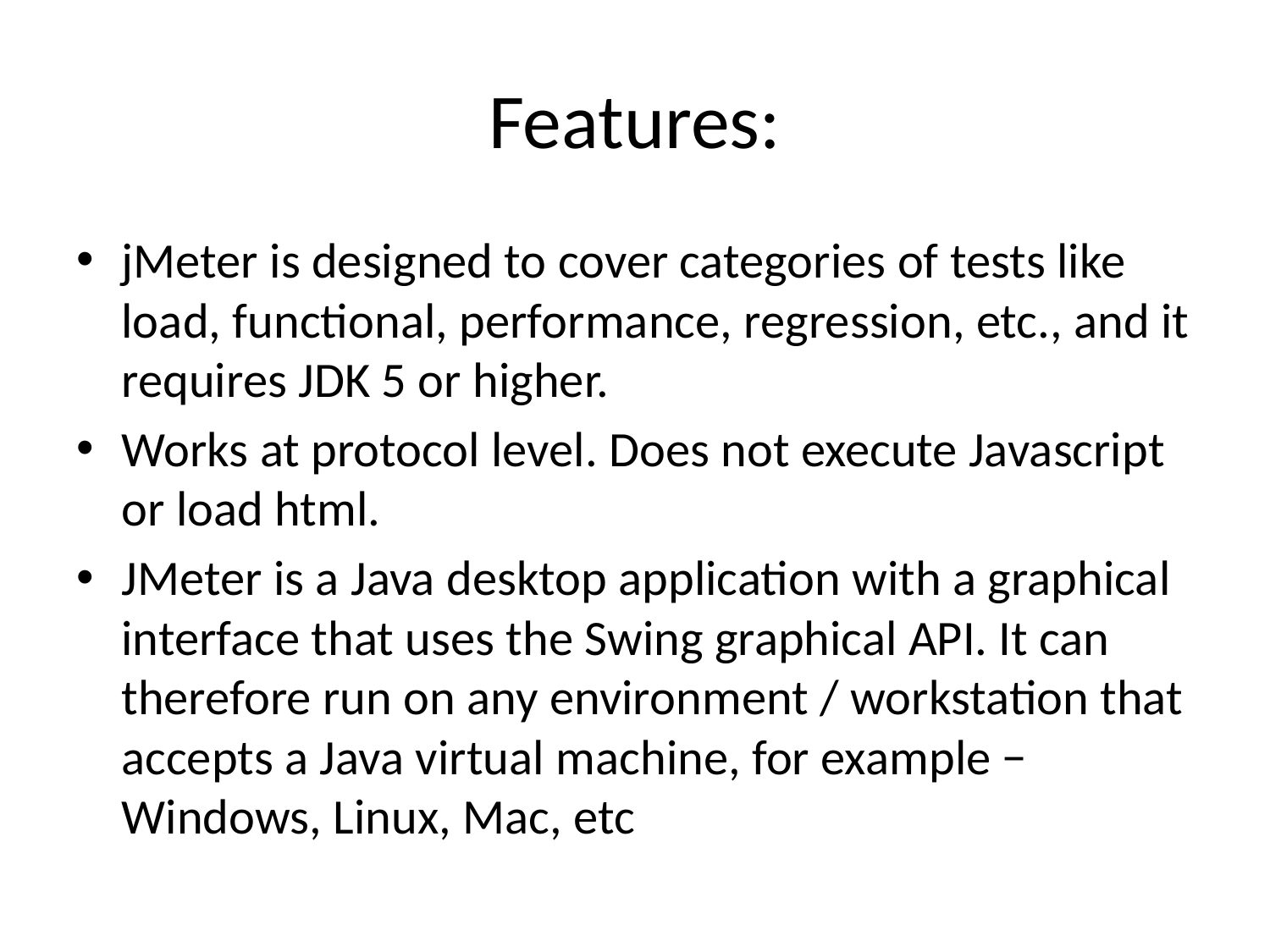

# Features:
jMeter is designed to cover categories of tests like load, functional, performance, regression, etc., and it requires JDK 5 or higher.
Works at protocol level. Does not execute Javascript or load html.
JMeter is a Java desktop application with a graphical interface that uses the Swing graphical API. It can therefore run on any environment / workstation that accepts a Java virtual machine, for example − Windows, Linux, Mac, etc